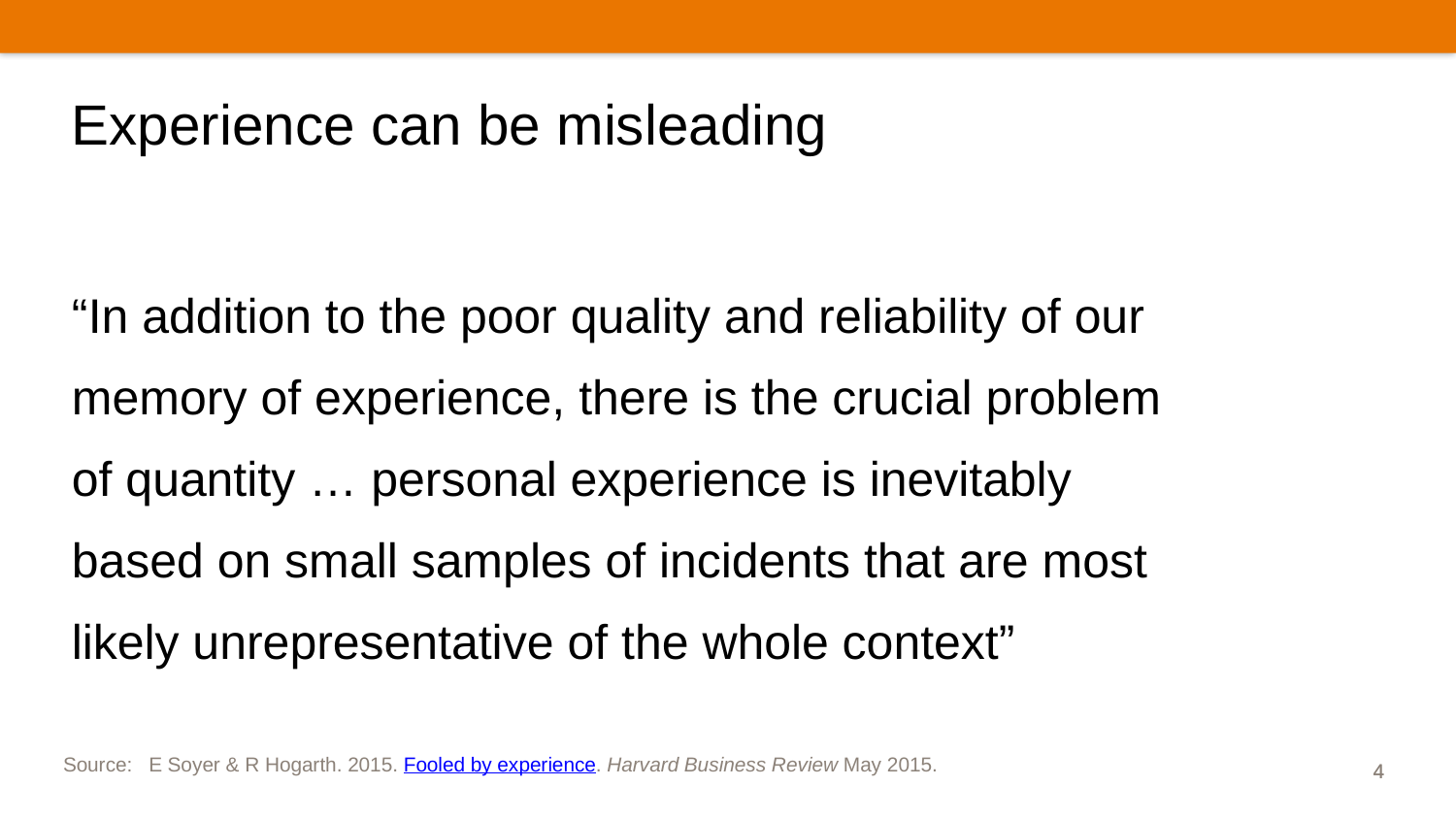

# Experience can be misleading
“In addition to the poor quality and reliability of our memory of experience, there is the crucial problem of quantity … personal experience is inevitably based on small samples of incidents that are most likely unrepresentative of the whole context”
Source:	E Soyer & R Hogarth. 2015. Fooled by experience. Harvard Business Review May 2015.